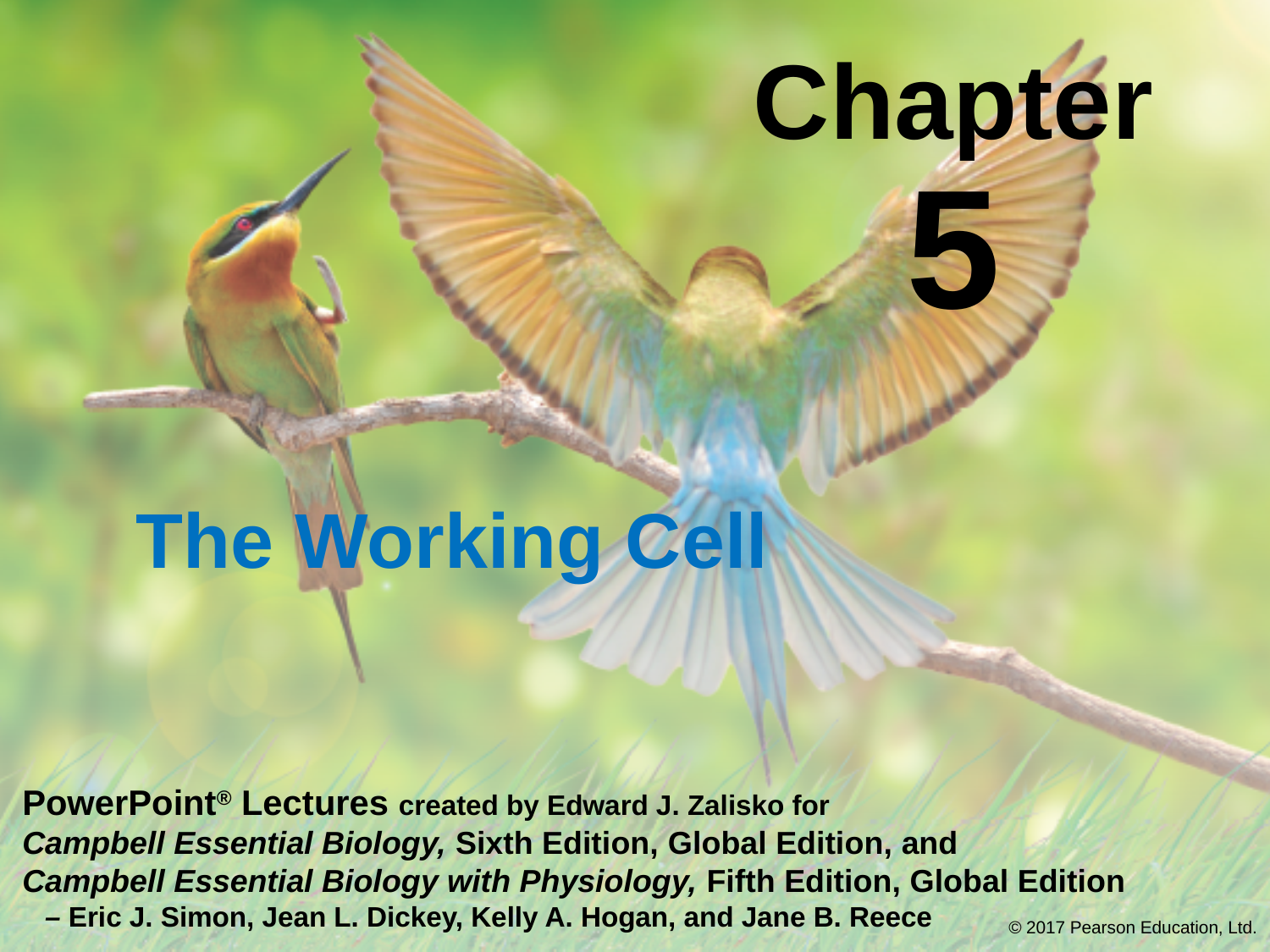

# Chapter 5
The Working Cell
© 2017 Pearson Education, Ltd.